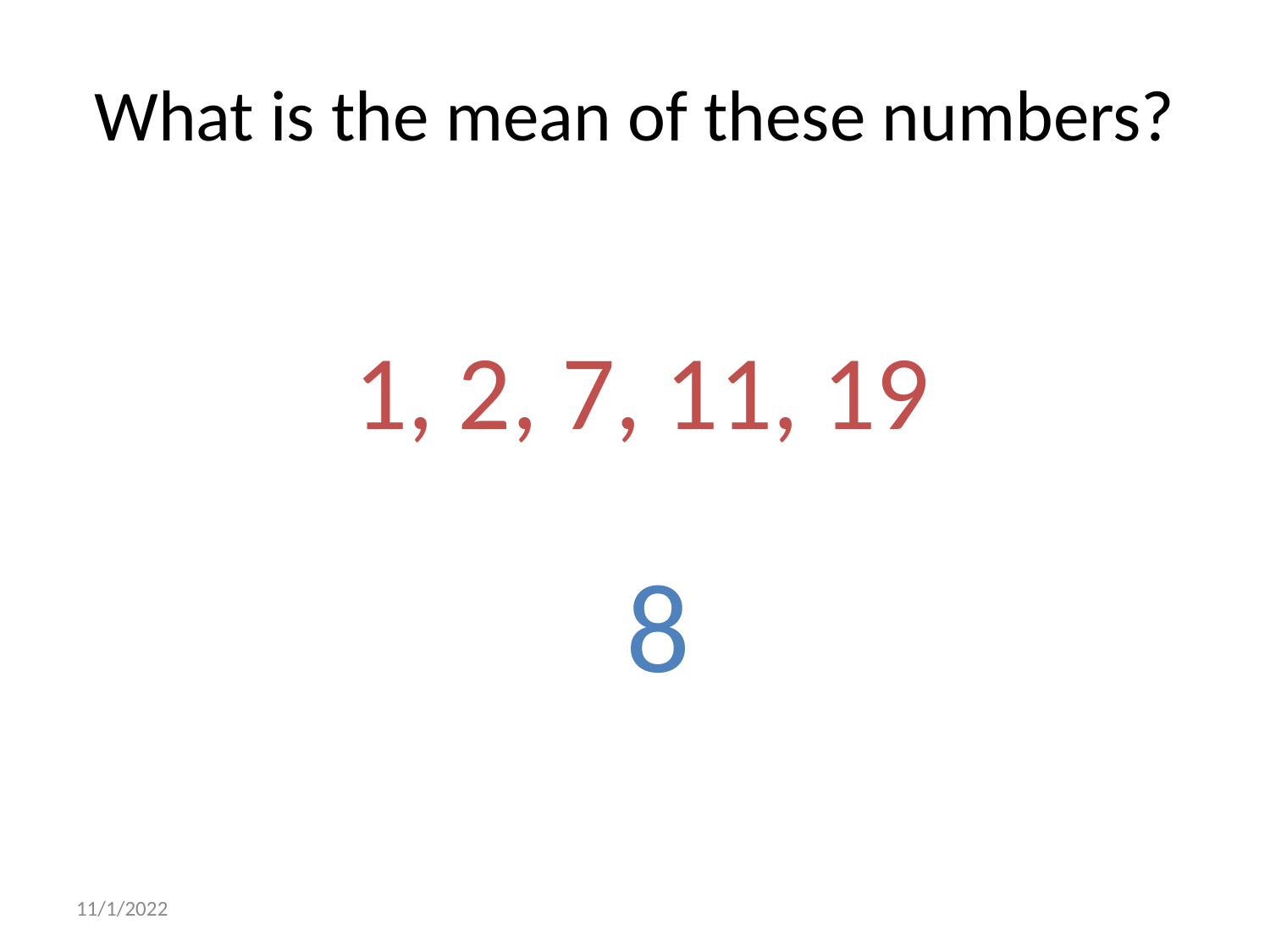

# What is the mean of these numbers?
1, 2, 7, 11, 19
8
11/1/2022